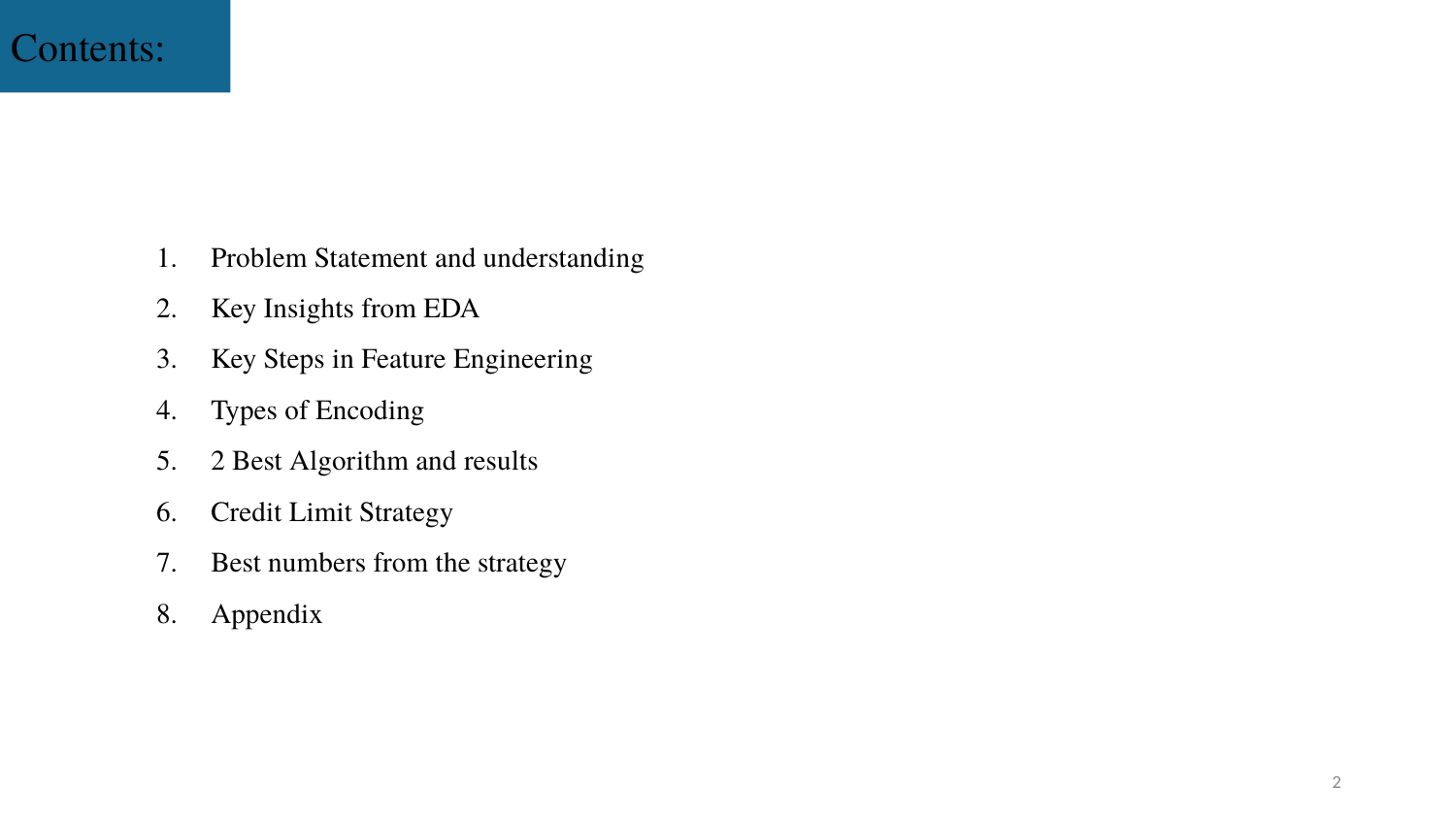

Contents:
Problem Statement and understanding
Key Insights from EDA
Key Steps in Feature Engineering
Types of Encoding
2 Best Algorithm and results
Credit Limit Strategy
Best numbers from the strategy
Appendix
2